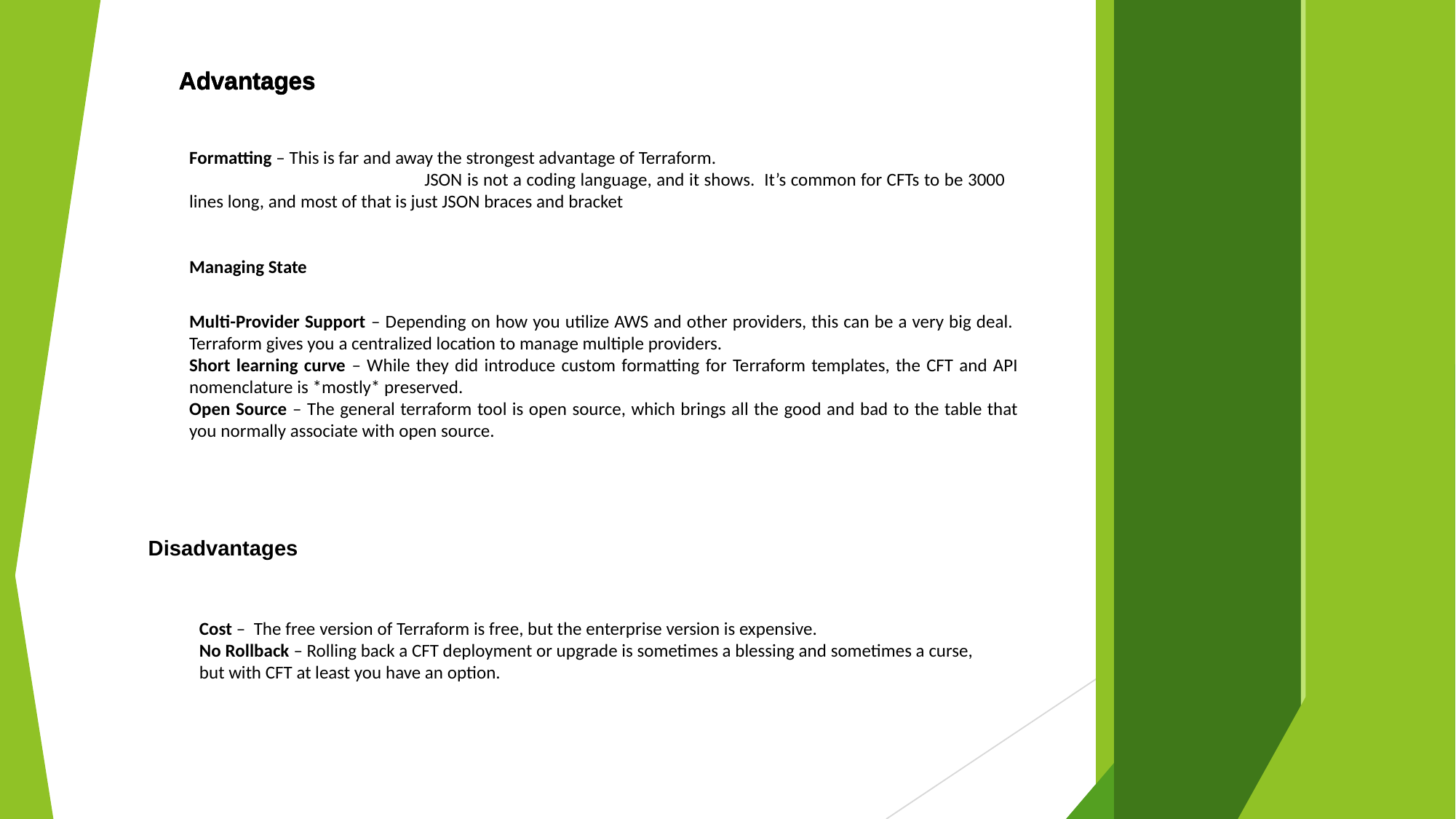

Advantages

Advantages

Advantages

Advantages

Formatting – This is far and away the strongest advantage of Terraform.
    		   JSON is not a coding language, and it shows.  It’s common for CFTs to be 3000 lines long, and most of that is just JSON braces and bracket
Managing State

Multi-Provider Support – Depending on how you utilize AWS and other providers, this can be a very big deal.  Terraform gives you a centralized location to manage multiple providers.
Short learning curve – While they did introduce custom formatting for Terraform templates, the CFT and API nomenclature is *mostly* preserved.
Open Source – The general terraform tool is open source, which brings all the good and bad to the table that you normally associate with open source.

Disadvantages

Cost –  The free version of Terraform is free, but the enterprise version is expensive.
No Rollback – Rolling back a CFT deployment or upgrade is sometimes a blessing and sometimes a curse, but with CFT at least you have an option.